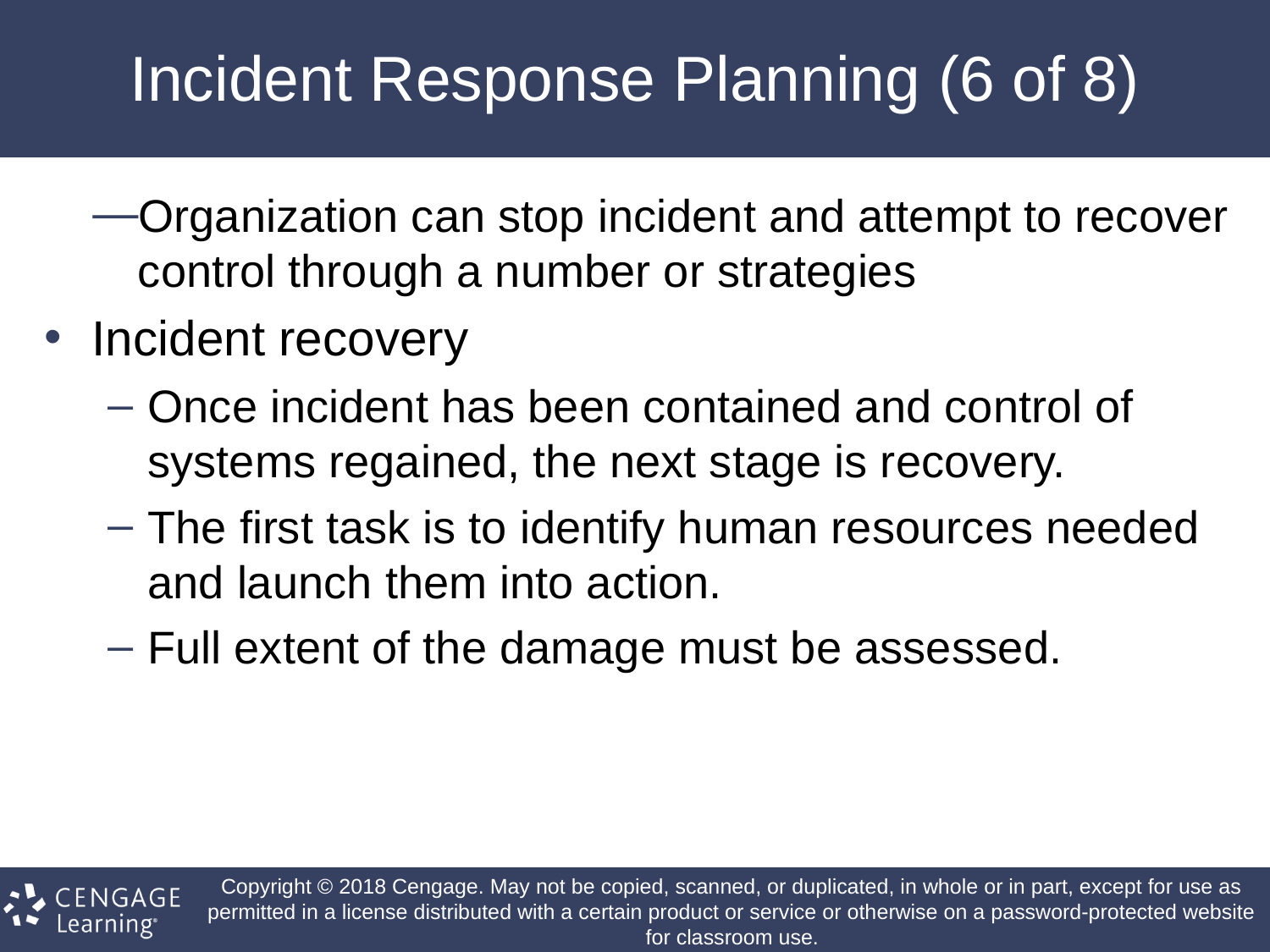

# Incident Response Planning (6 of 8)
Organization can stop incident and attempt to recover control through a number or strategies
Incident recovery
Once incident has been contained and control of systems regained, the next stage is recovery.
The first task is to identify human resources needed and launch them into action.
Full extent of the damage must be assessed.